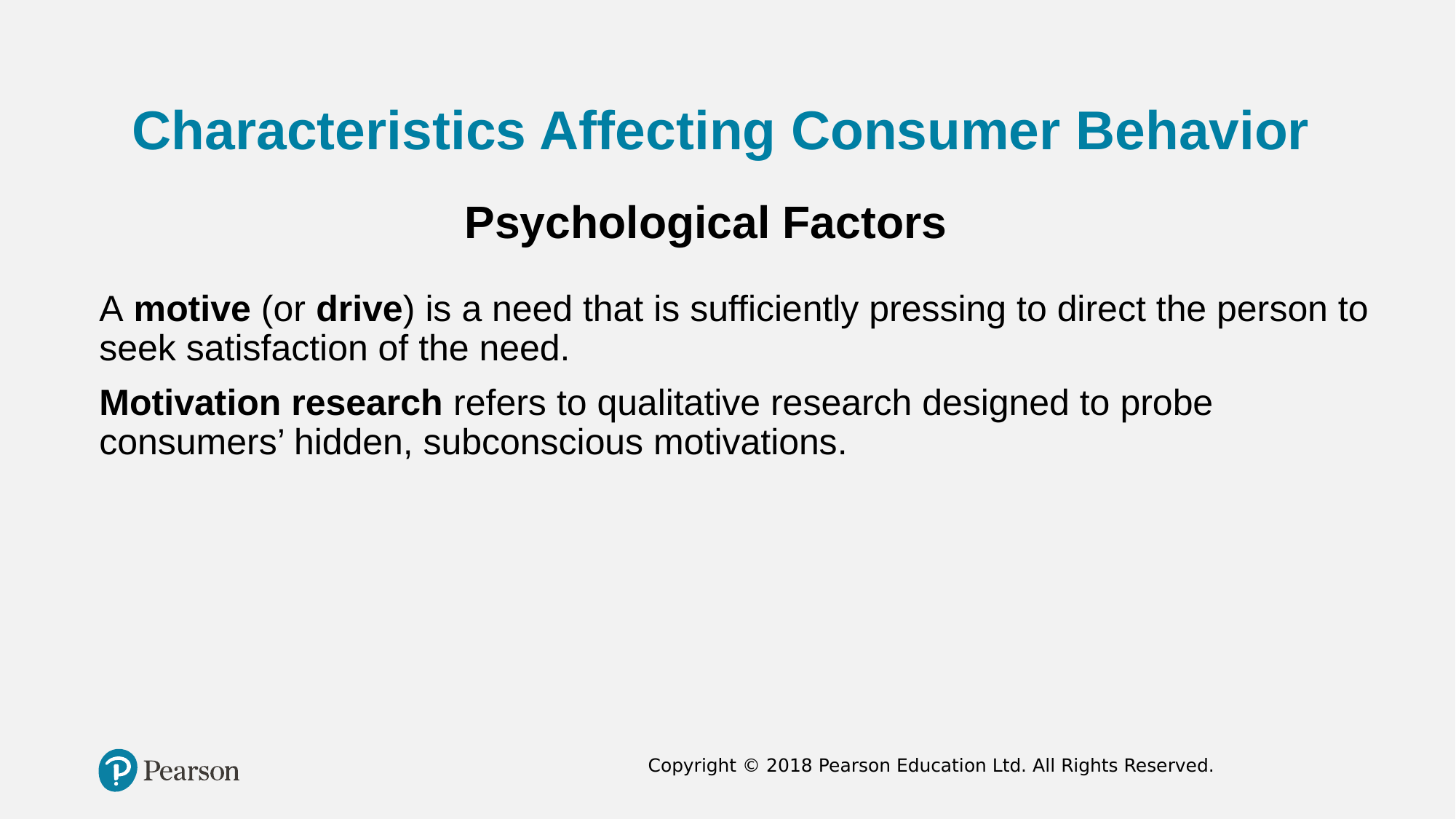

# Characteristics Affecting Consumer Behavior
Psychological Factors

A motive (or drive) is a need that is sufficiently pressing to direct the person to seek satisfaction of the need.
Motivation research refers to qualitative research designed to probe consumers’ hidden, subconscious motivations.